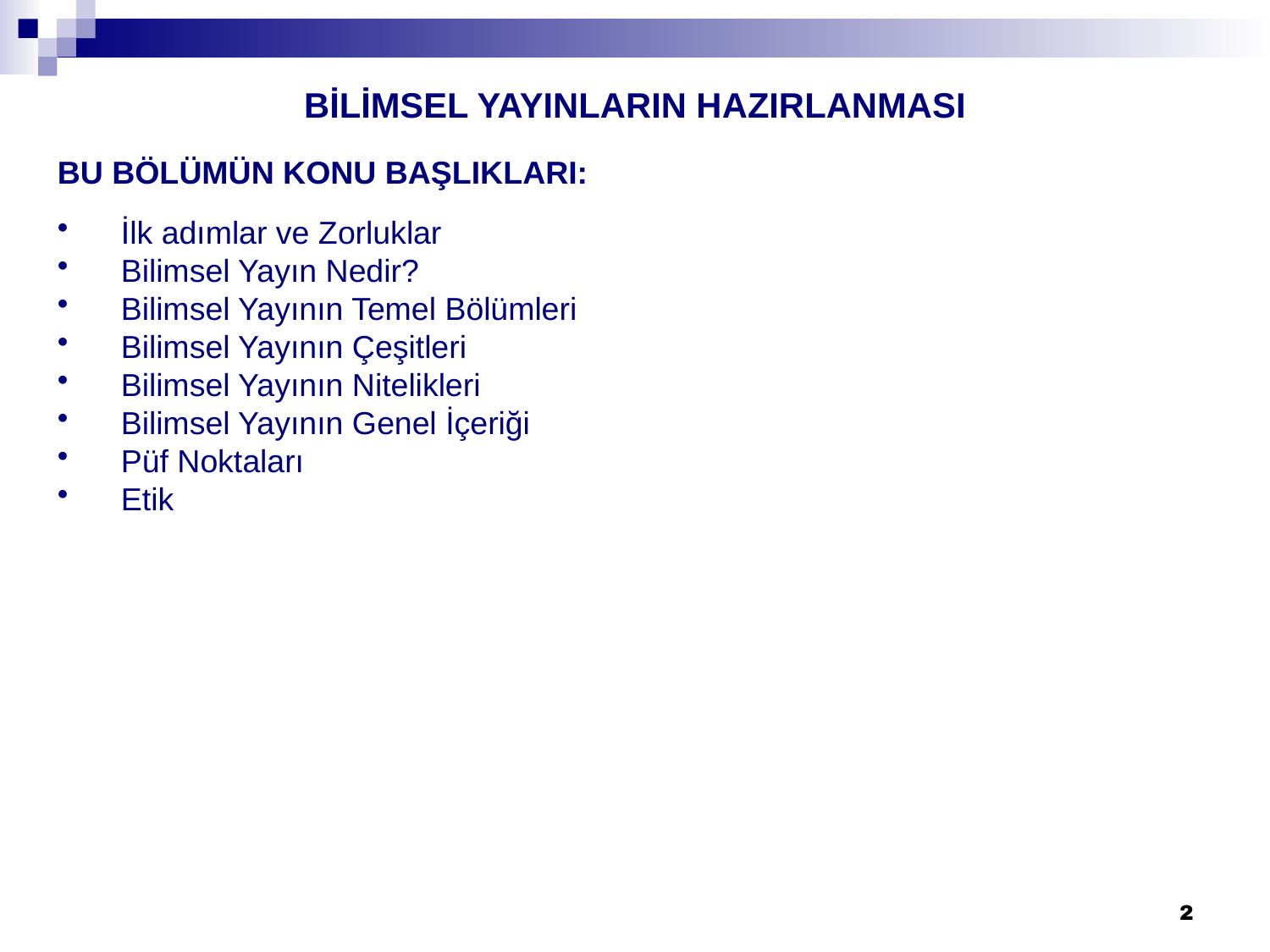

BİLİMSEL YAYINLARIN HAZIRLANMASI
BU BÖLÜMÜN KONU BAŞLIKLARI:
İlk adımlar ve Zorluklar
Bilimsel Yayın Nedir?
Bilimsel Yayının Temel Bölümleri
Bilimsel Yayının Çeşitleri
Bilimsel Yayının Nitelikleri
Bilimsel Yayının Genel İçeriği
Püf Noktaları
Etik
2